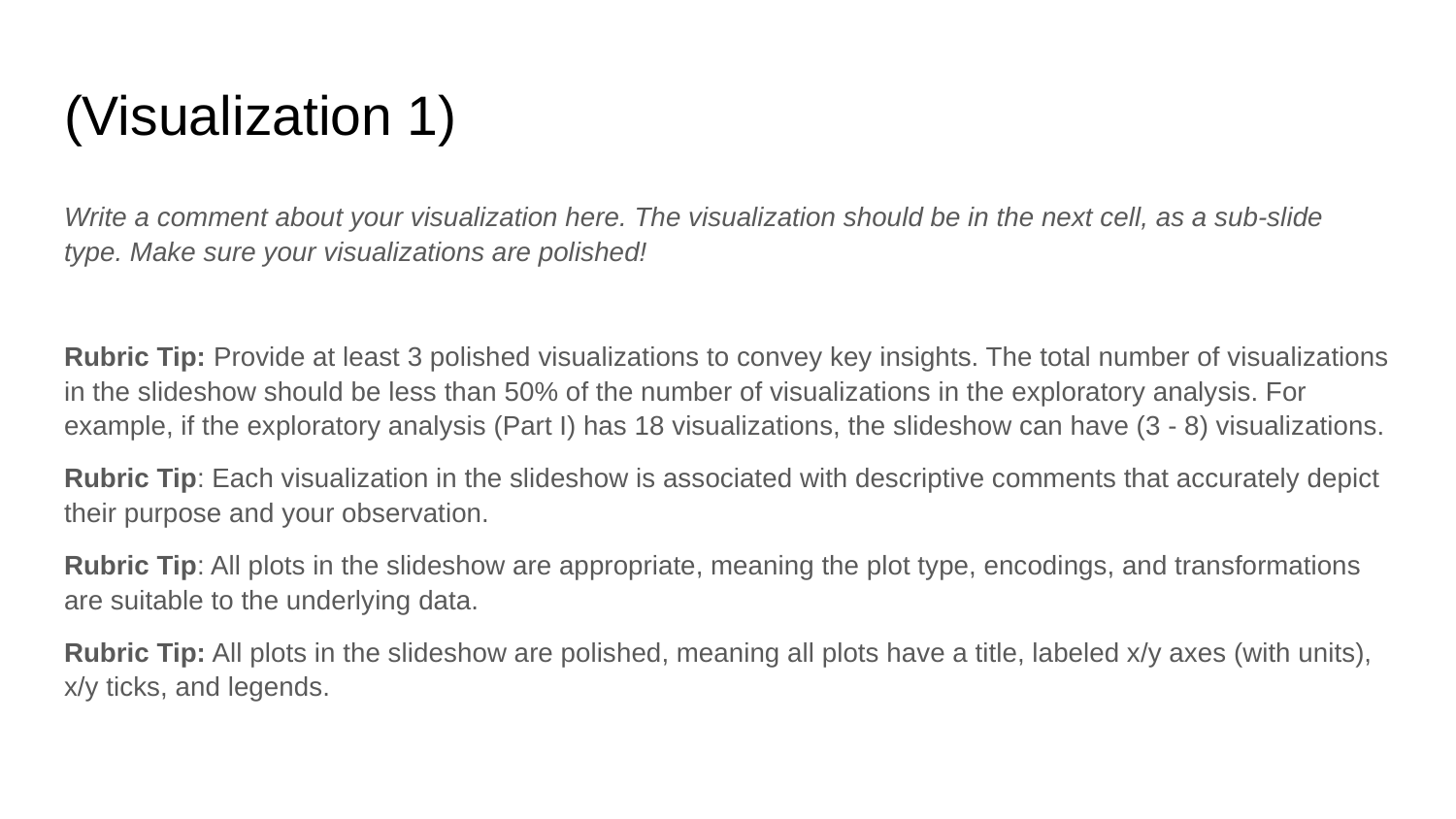

# (Visualization 1)

Write a comment about your visualization here. The visualization should be in the next cell, as a sub-slide type. Make sure your visualizations are polished!

Rubric Tip: Provide at least 3 polished visualizations to convey key insights. The total number of visualizations in the slideshow should be less than 50% of the number of visualizations in the exploratory analysis. For example, if the exploratory analysis (Part I) has 18 visualizations, the slideshow can have (3 - 8) visualizations.
Rubric Tip: Each visualization in the slideshow is associated with descriptive comments that accurately depict their purpose and your observation.
Rubric Tip: All plots in the slideshow are appropriate, meaning the plot type, encodings, and transformations are suitable to the underlying data.
Rubric Tip: All plots in the slideshow are polished, meaning all plots have a title, labeled x/y axes (with units), x/y ticks, and legends.